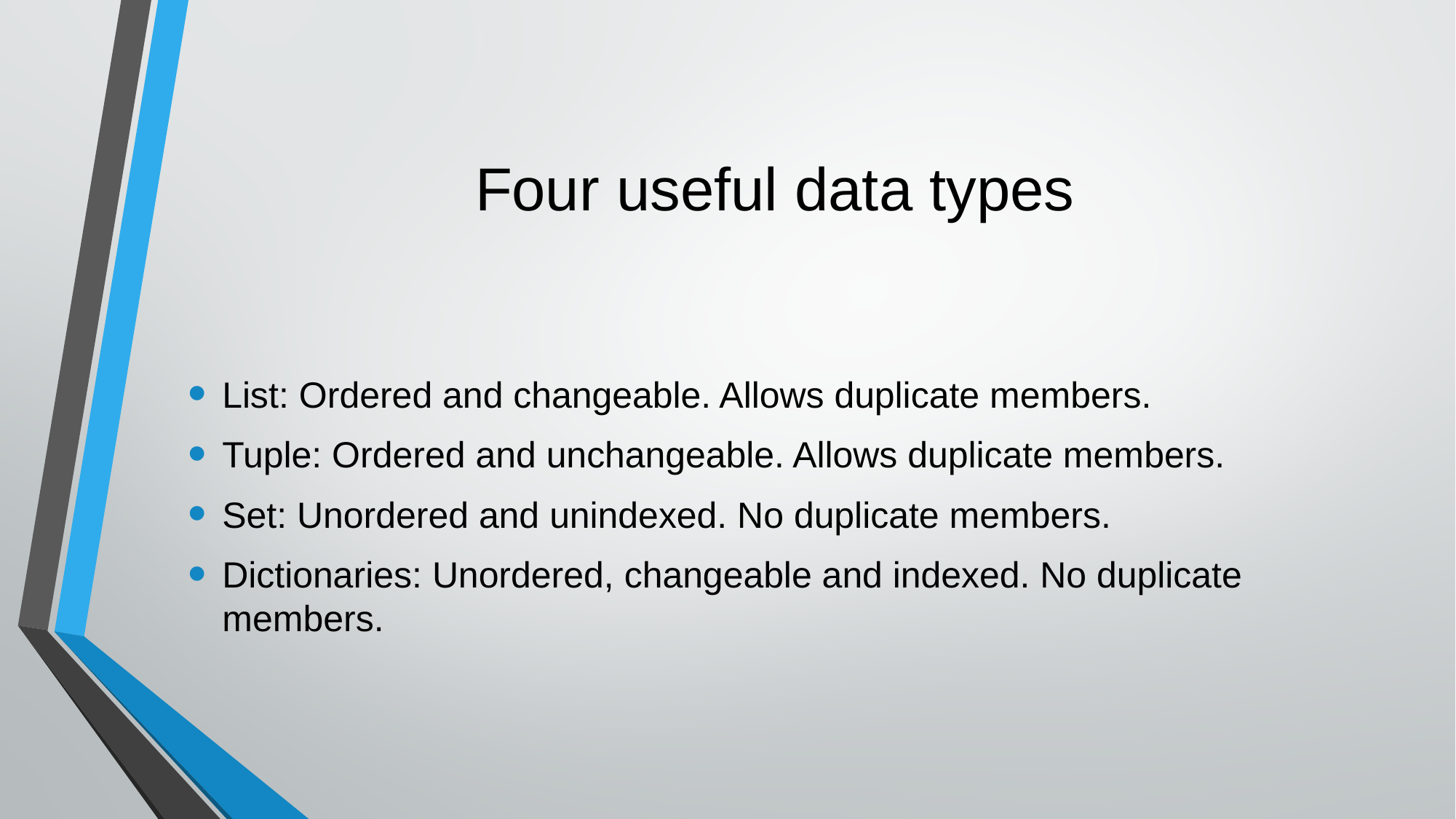

# Four useful data types
List: Ordered and changeable. Allows duplicate members.
Tuple: Ordered and unchangeable. Allows duplicate members.
Set: Unordered and unindexed. No duplicate members.
Dictionaries: Unordered, changeable and indexed. No duplicate members.